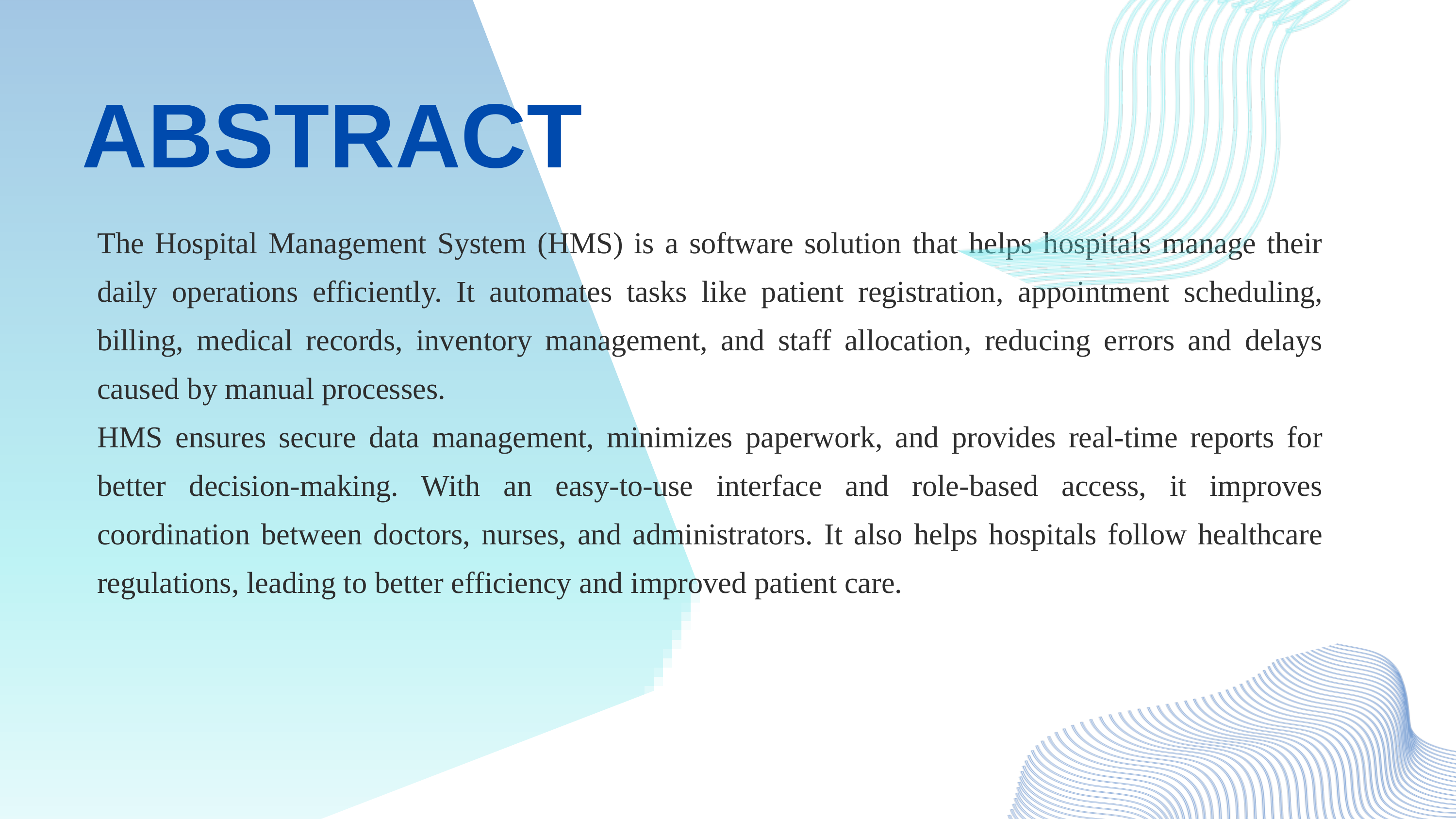

ABSTRACT
The Hospital Management System (HMS) is a software solution that helps hospitals manage their daily operations efficiently. It automates tasks like patient registration, appointment scheduling, billing, medical records, inventory management, and staff allocation, reducing errors and delays caused by manual processes.
HMS ensures secure data management, minimizes paperwork, and provides real-time reports for better decision-making. With an easy-to-use interface and role-based access, it improves coordination between doctors, nurses, and administrators. It also helps hospitals follow healthcare regulations, leading to better efficiency and improved patient care.